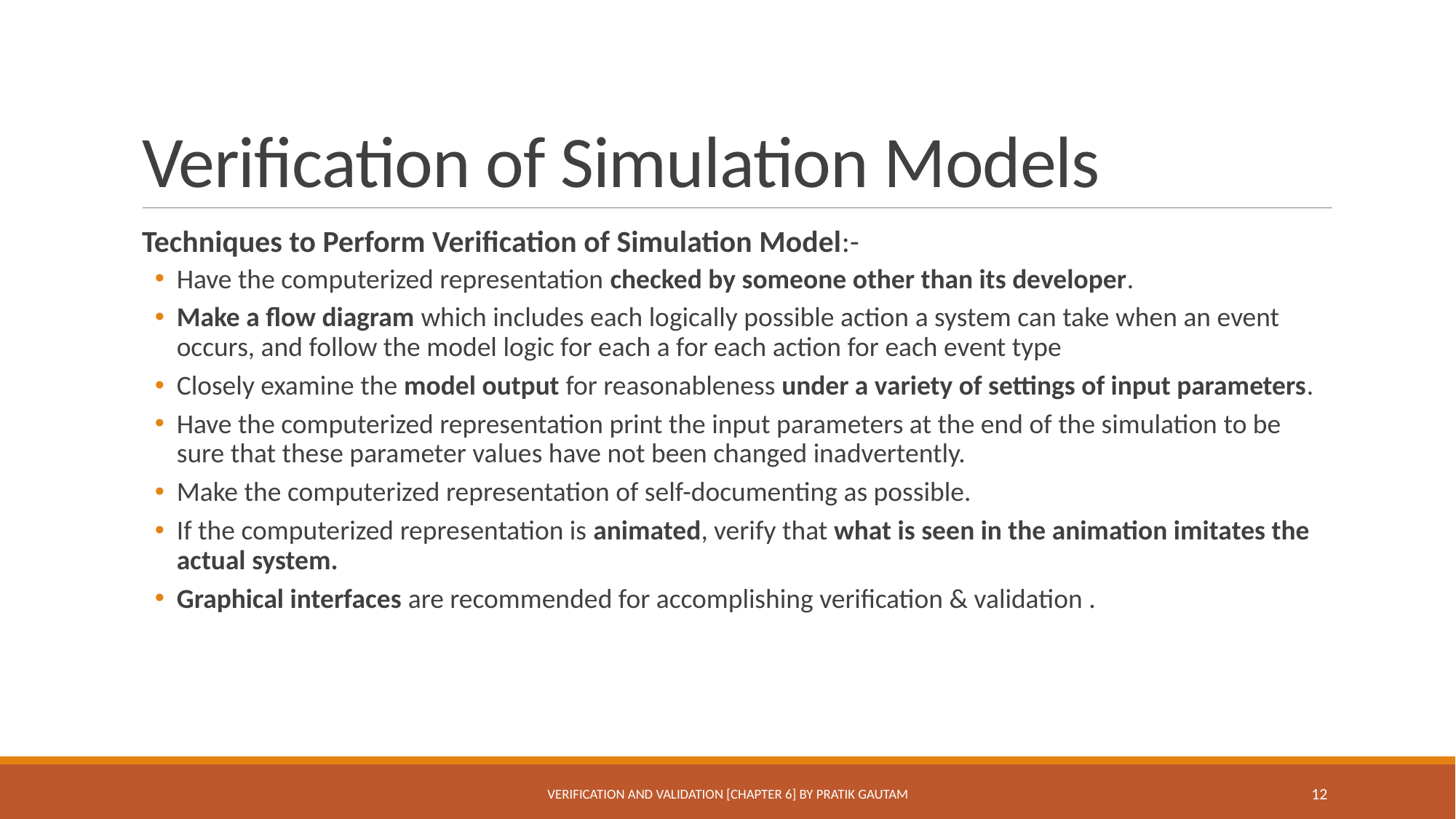

# Verification of Simulation Models
Techniques to Perform Verification of Simulation Model:-
Have the computerized representation checked by someone other than its developer.
Make a flow diagram which includes each logically possible action a system can take when an event occurs, and follow the model logic for each a for each action for each event type
Closely examine the model output for reasonableness under a variety of settings of input parameters.
Have the computerized representation print the input parameters at the end of the simulation to be sure that these parameter values have not been changed inadvertently.
Make the computerized representation of self-documenting as possible.
If the computerized representation is animated, verify that what is seen in the animation imitates the actual system.
Graphical interfaces are recommended for accomplishing verification & validation .
Verification and Validation [Chapter 6] By Pratik Gautam
12